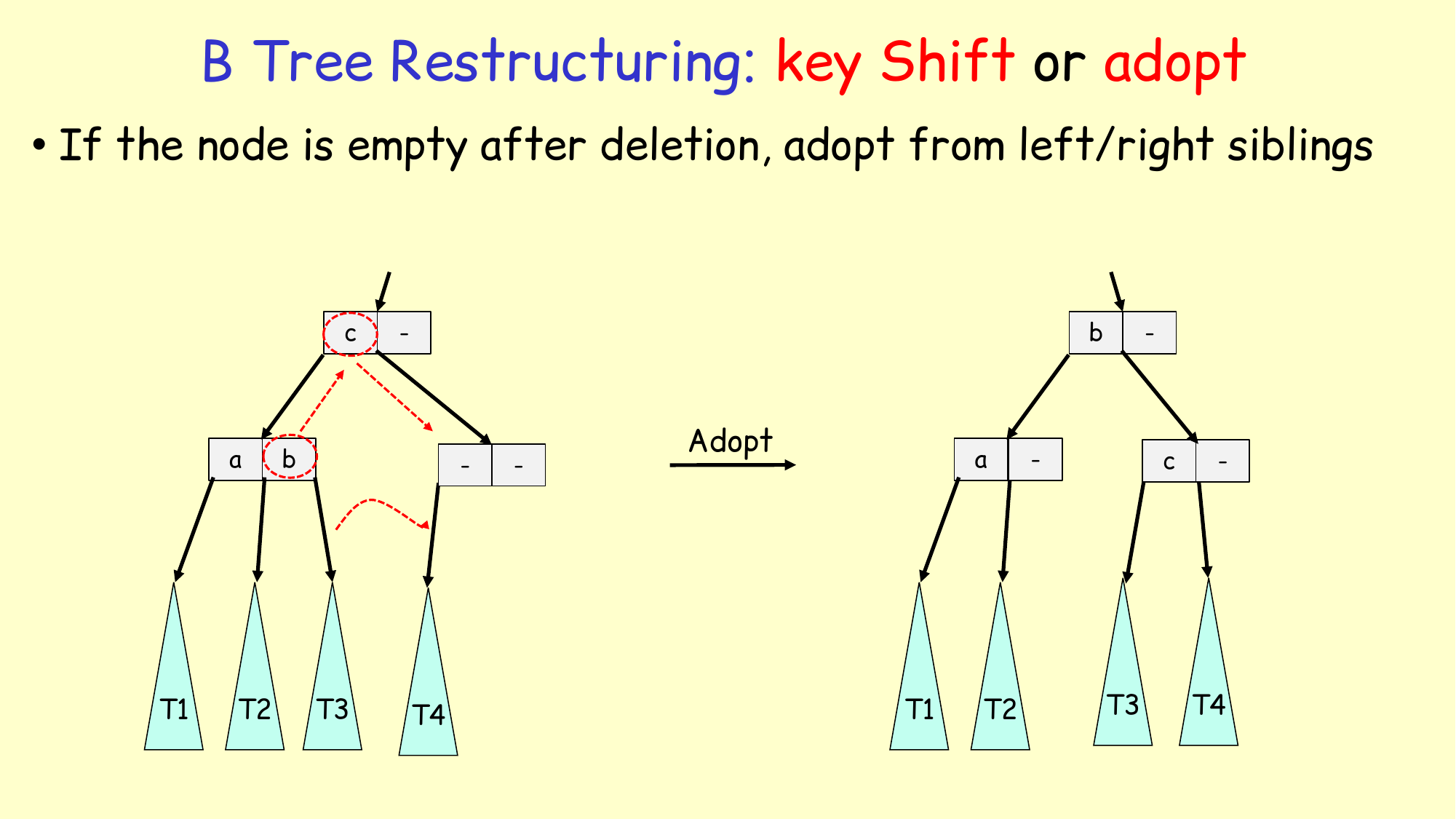

# B Tree Restructuring: key Shift or adopt
If the node is empty after deletion, adopt from left/right siblings

b
-

a
-
c
-

T3
T4
T1
T2
c
-

Adopt

a
b
-
-

T1
T3
T2
T4